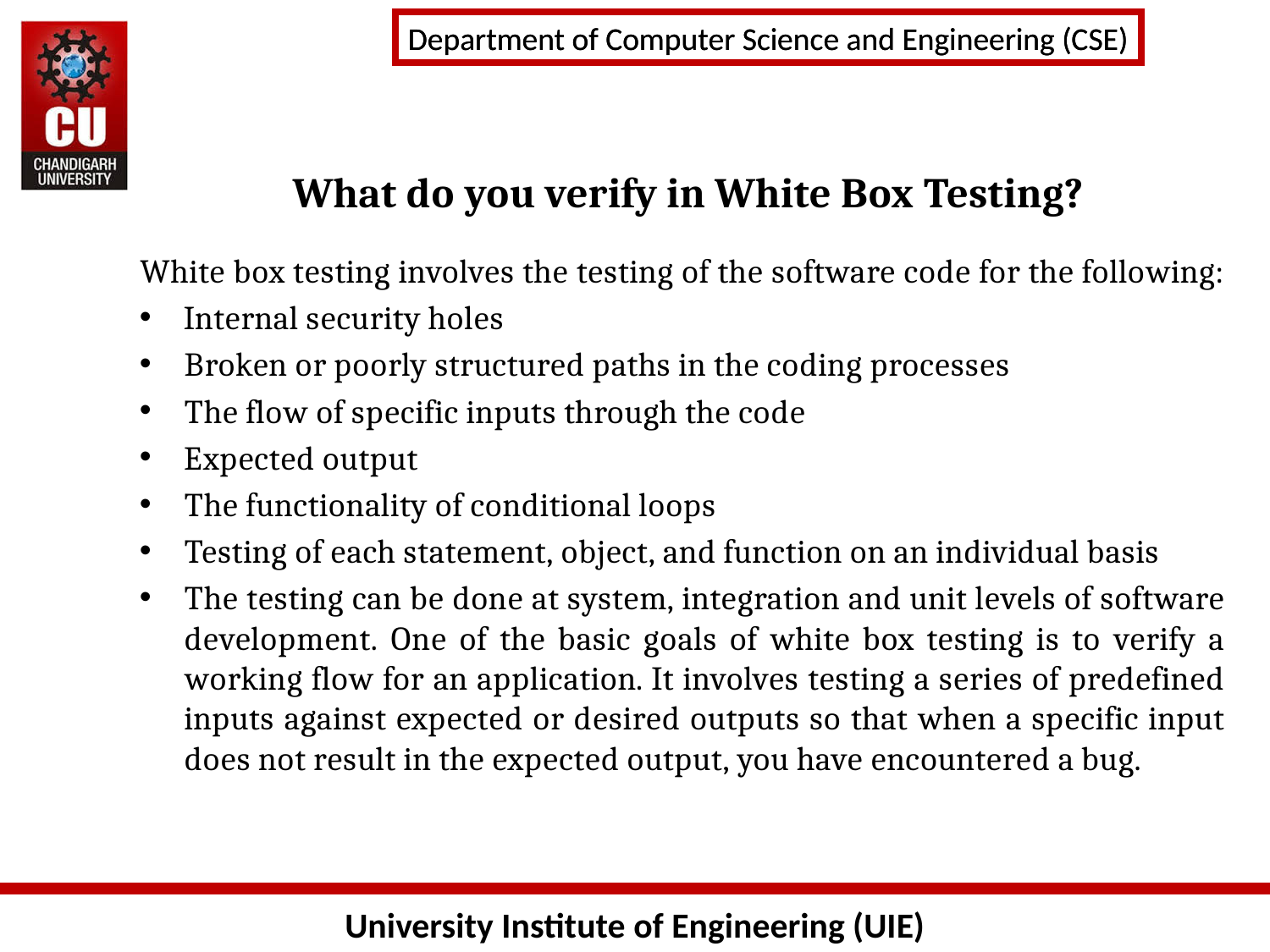

# What do you verify in White Box Testing?
White box testing involves the testing of the software code for the following:
Internal security holes
Broken or poorly structured paths in the coding processes
The flow of specific inputs through the code
Expected output
The functionality of conditional loops
Testing of each statement, object, and function on an individual basis
The testing can be done at system, integration and unit levels of software development. One of the basic goals of white box testing is to verify a working flow for an application. It involves testing a series of predefined inputs against expected or desired outputs so that when a specific input does not result in the expected output, you have encountered a bug.